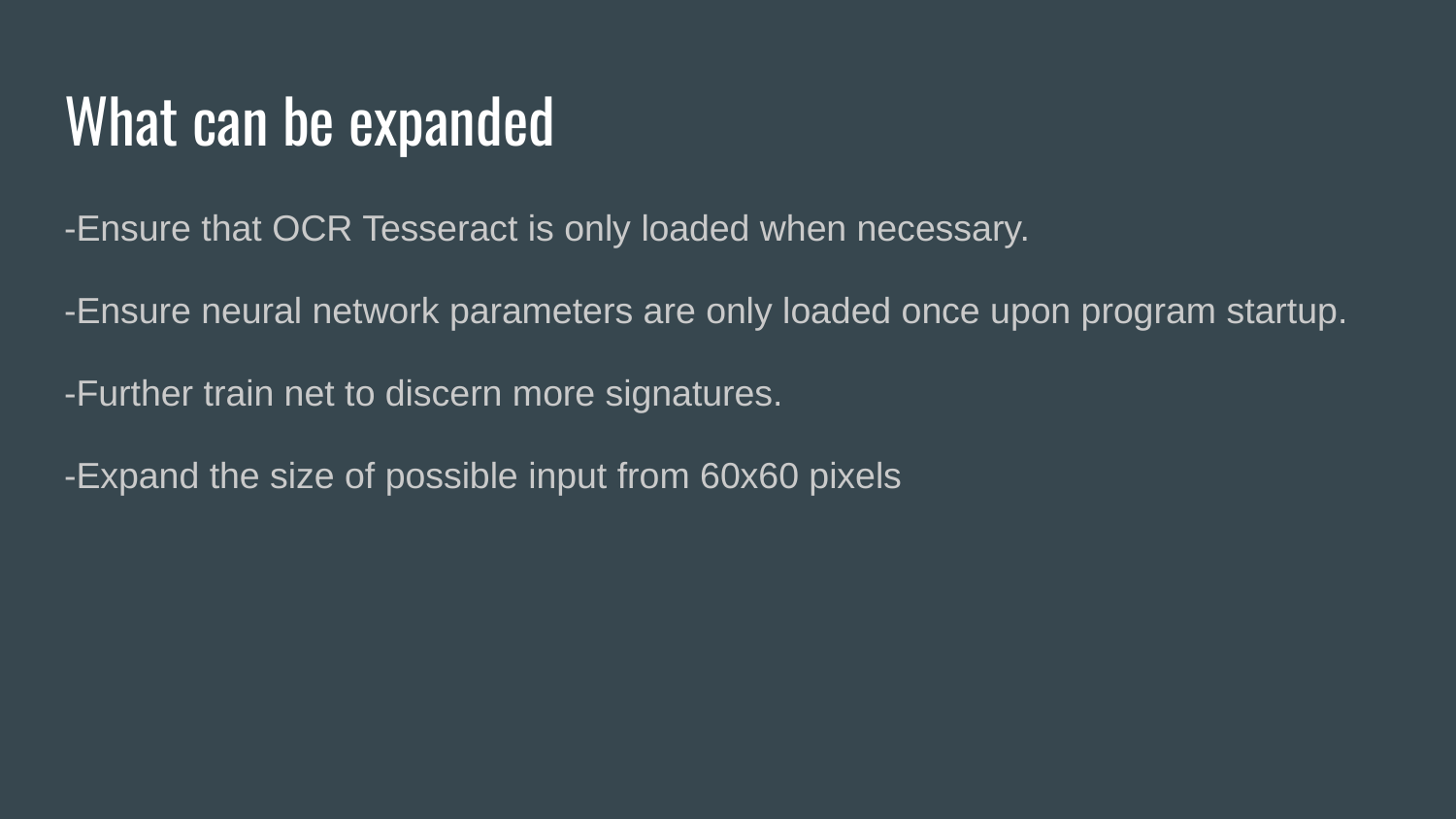

# What can be expanded
-Ensure that OCR Tesseract is only loaded when necessary.
-Ensure neural network parameters are only loaded once upon program startup.
-Further train net to discern more signatures.
-Expand the size of possible input from 60x60 pixels